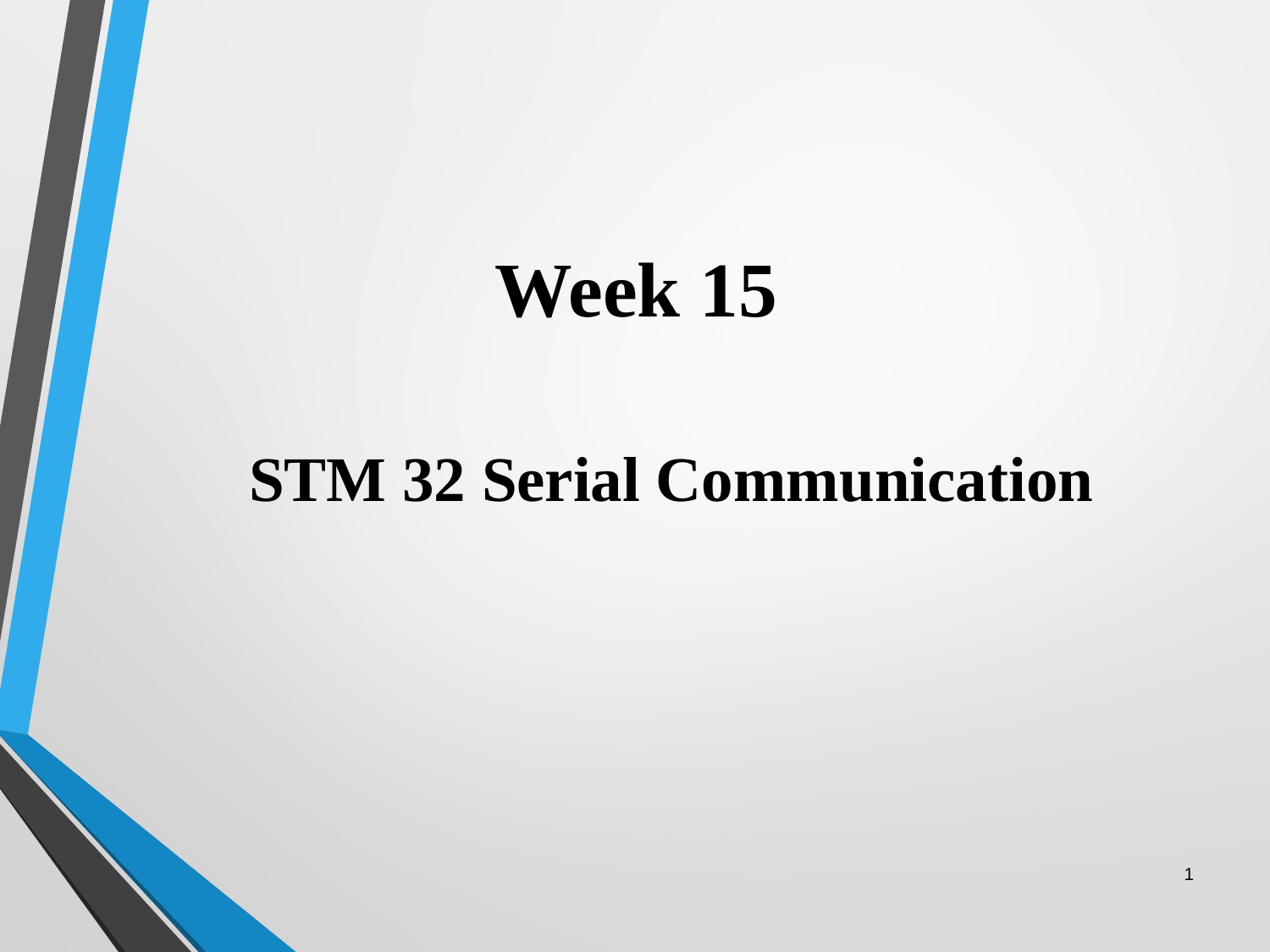

# Week 15
STM 32 Serial Communication
1